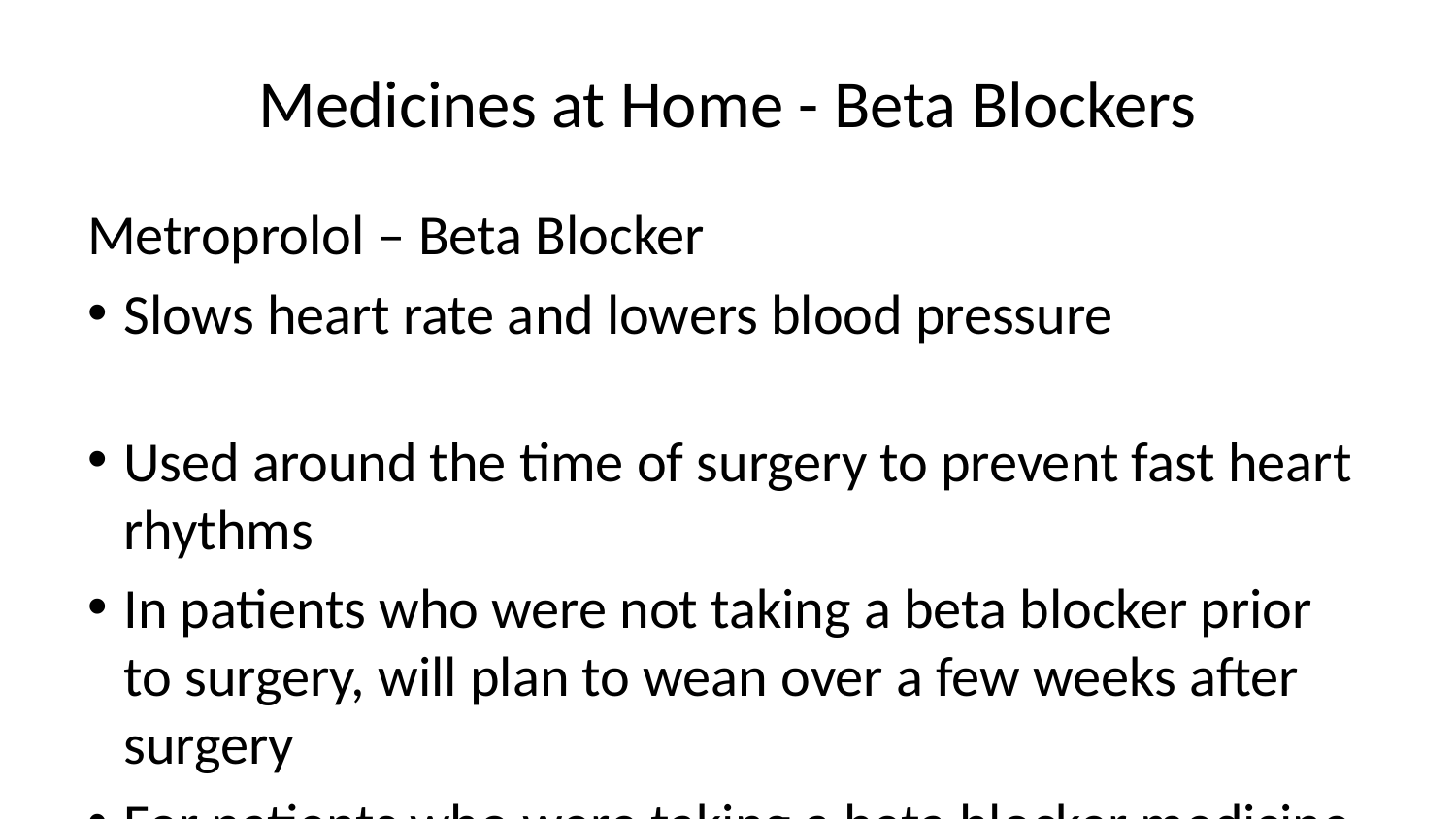

# Medicines at Home - Beta Blockers
Metroprolol – Beta Blocker
Slows heart rate and lowers blood pressure
Used around the time of surgery to prevent fast heart rhythms
In patients who were not taking a beta blocker prior to surgery, will plan to wean over a few weeks after surgery
For patients who were taking a beta blocker medicine prior to surgery, will return to prior dosage and drug after surgery